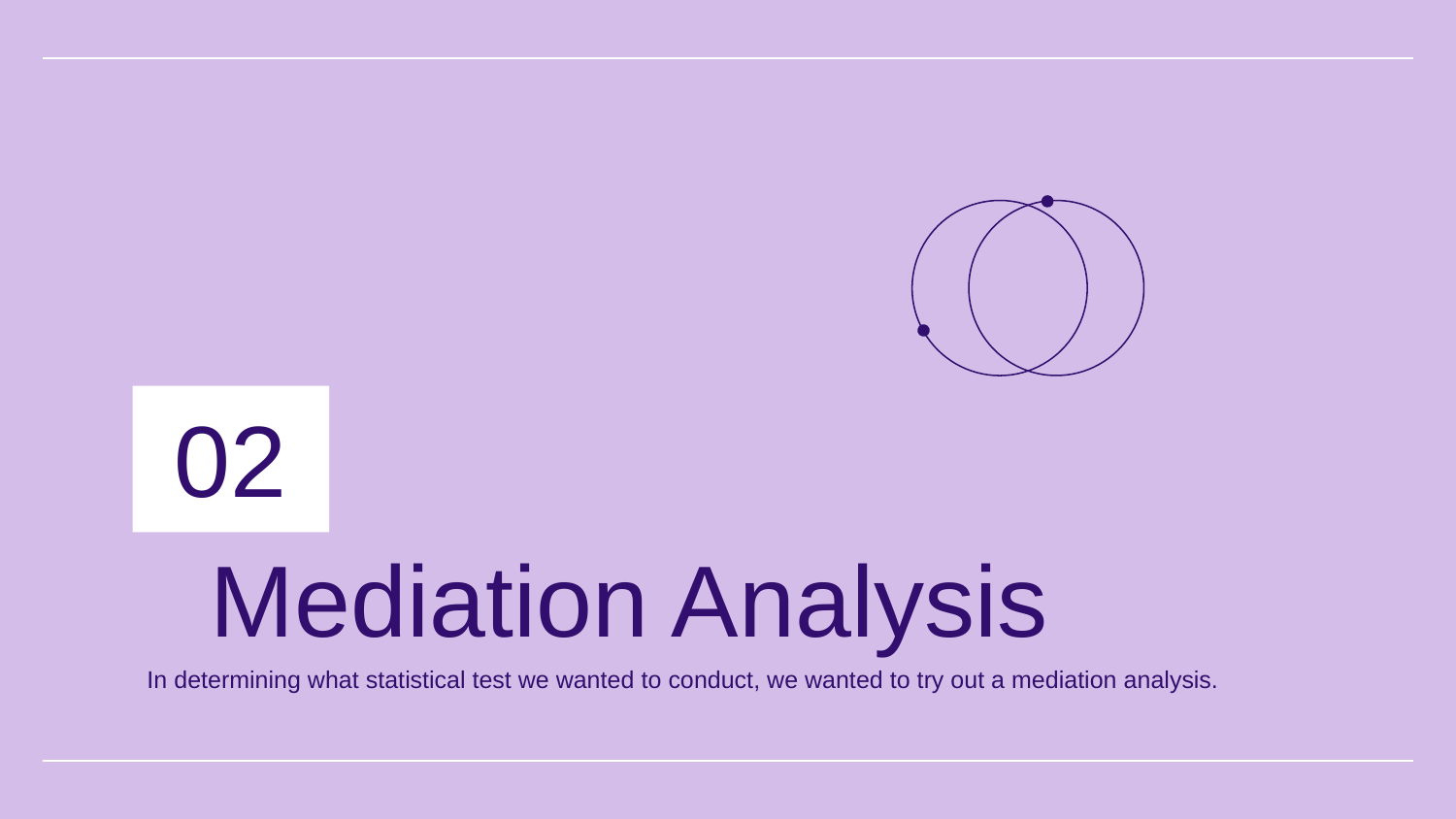

02
# Mediation Analysis
In determining what statistical test we wanted to conduct, we wanted to try out a mediation analysis.